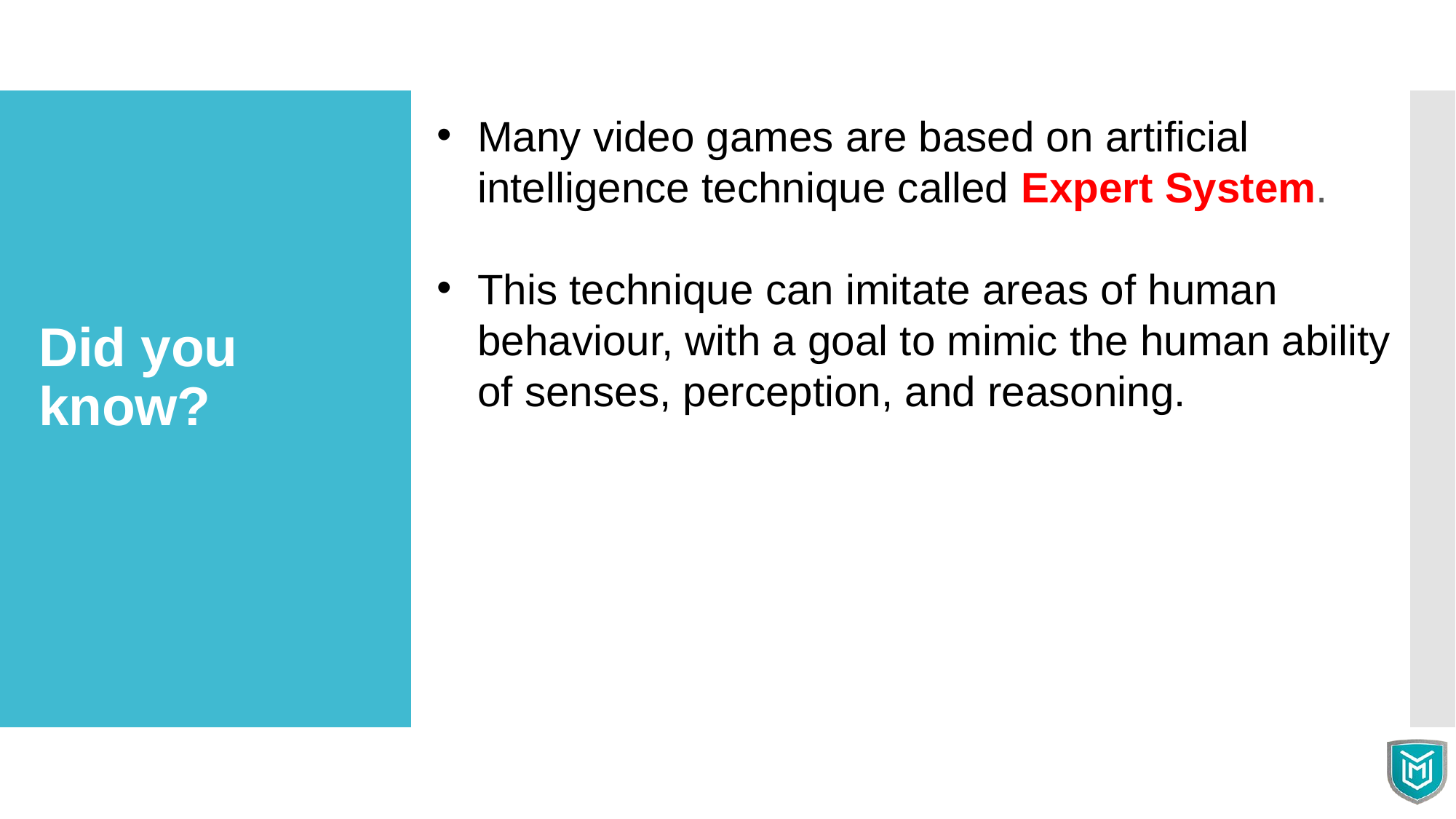

Many video games are based on artificial intelligence technique called Expert System.

This technique can imitate areas of human behaviour, with a goal to mimic the human ability of senses, perception, and reasoning.
Did you know?